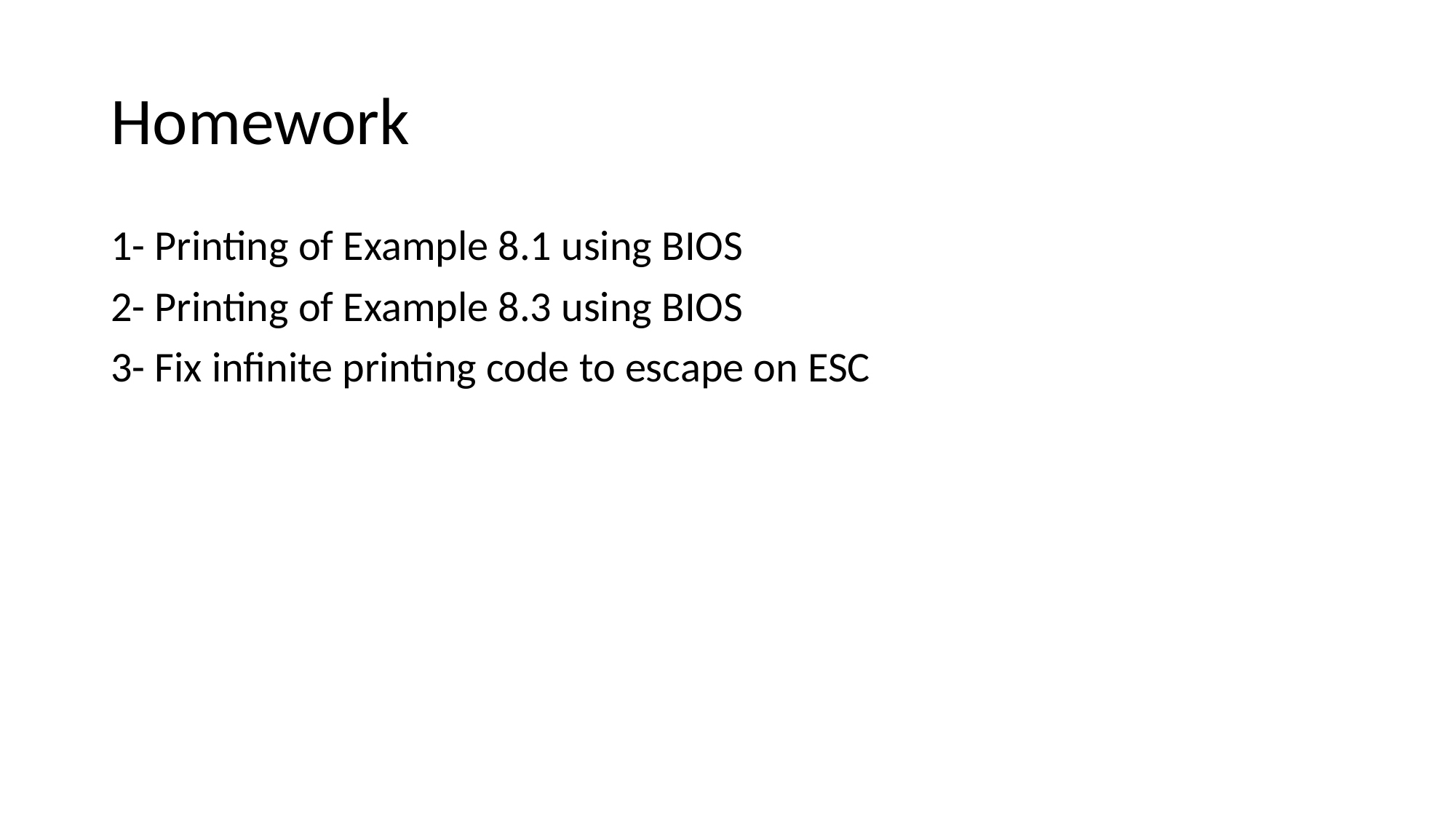

# Homework
1- Printing of Example 8.1 using BIOS
2- Printing of Example 8.3 using BIOS
3- Fix infinite printing code to escape on ESC